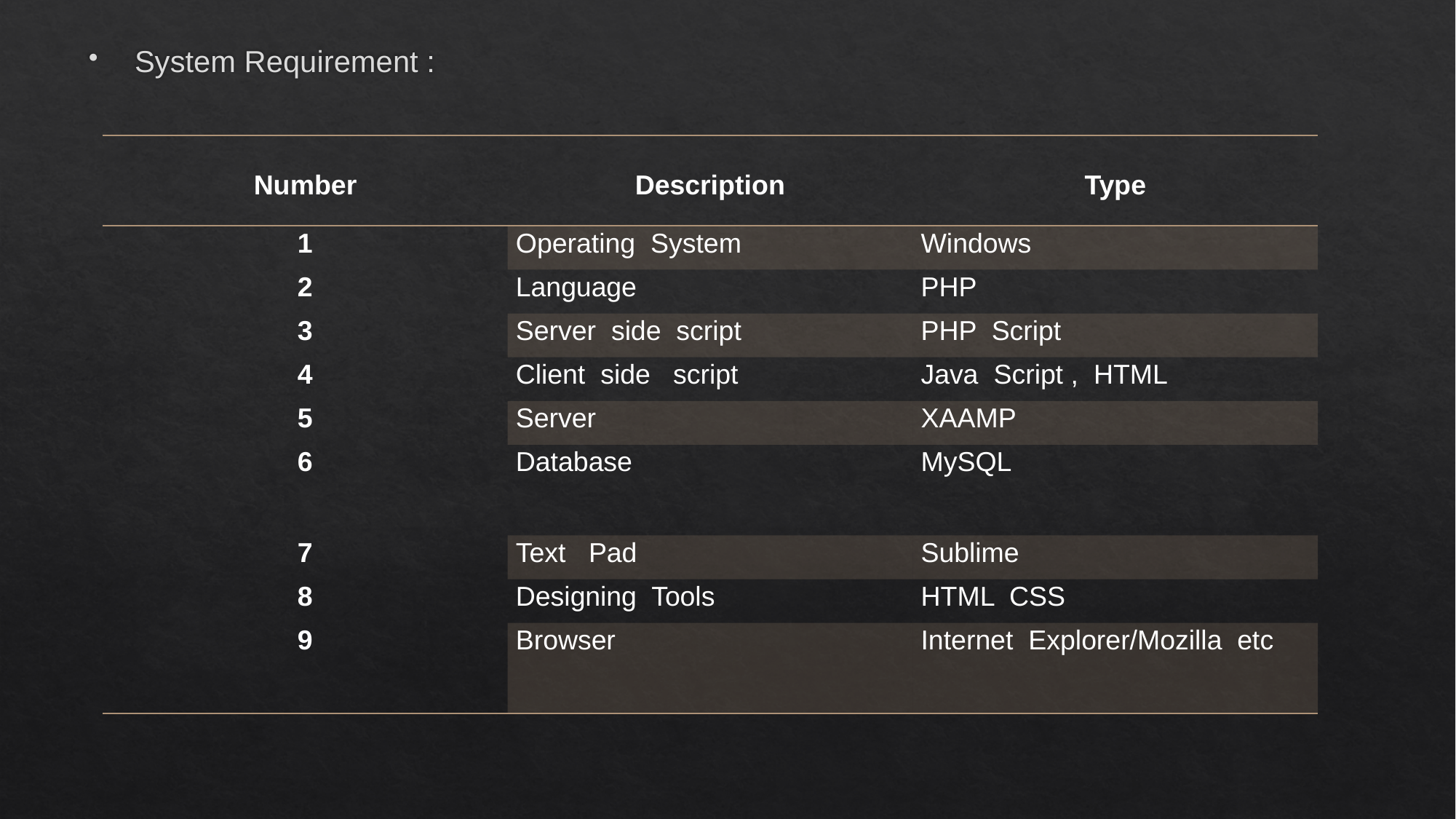

System Requirement :
| Number | Description | Type |
| --- | --- | --- |
| 1 | Operating System | Windows |
| 2 | Language | PHP |
| 3 | Server side script | PHP Script |
| 4 | Client side script | Java Script , HTML |
| 5 | Server | XAAMP |
| 6 | Database | MySQL |
| 7 | Text Pad | Sublime |
| 8 | Designing Tools | HTML CSS |
| 9 | Browser | Internet Explorer/Mozilla etc |